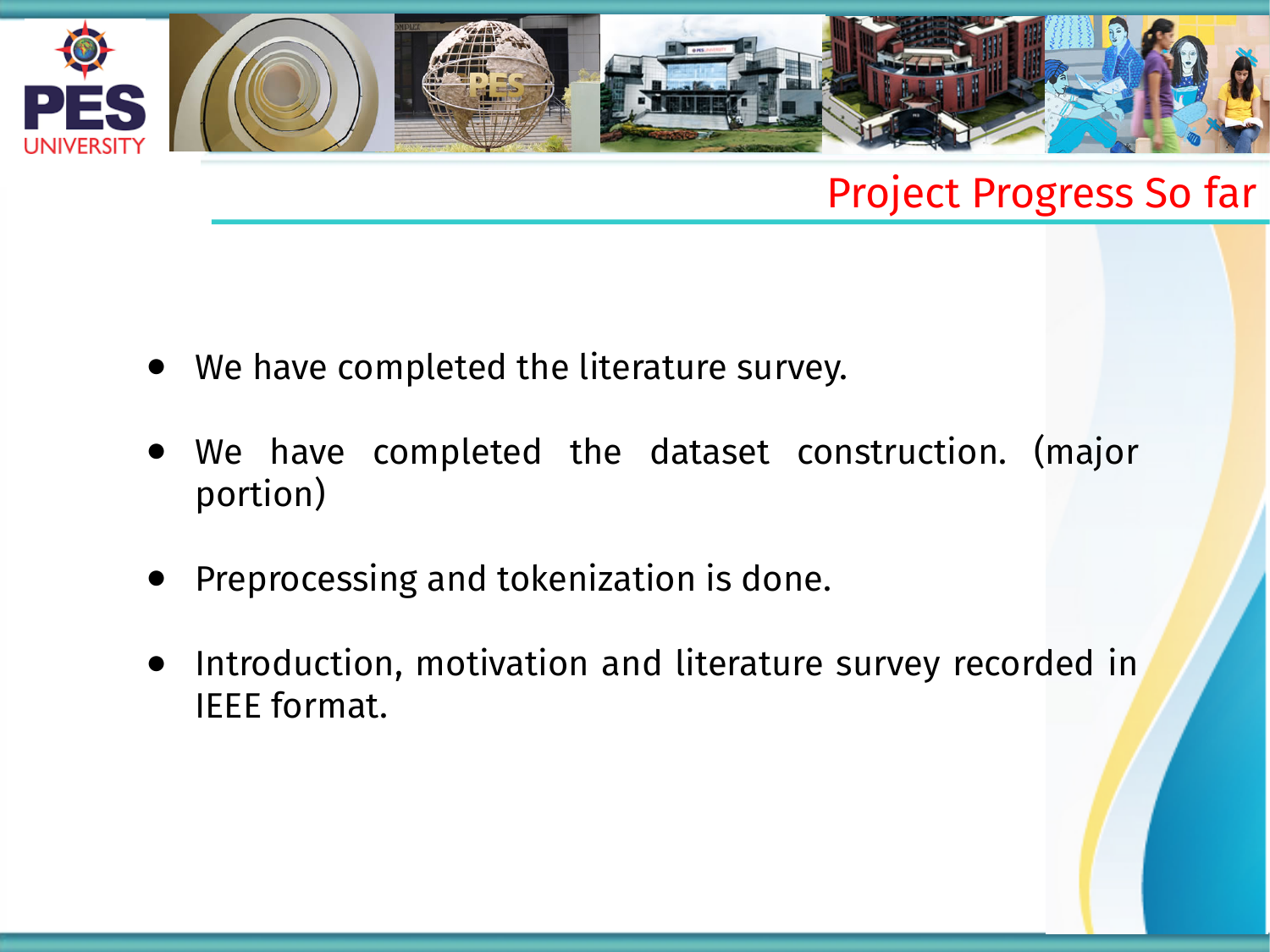

Project Progress So far

We have completed the literature survey.

We have completed the dataset construction. (major portion)

Preprocessing and tokenization is done.

Introduction, motivation and literature survey recorded in IEEE format.